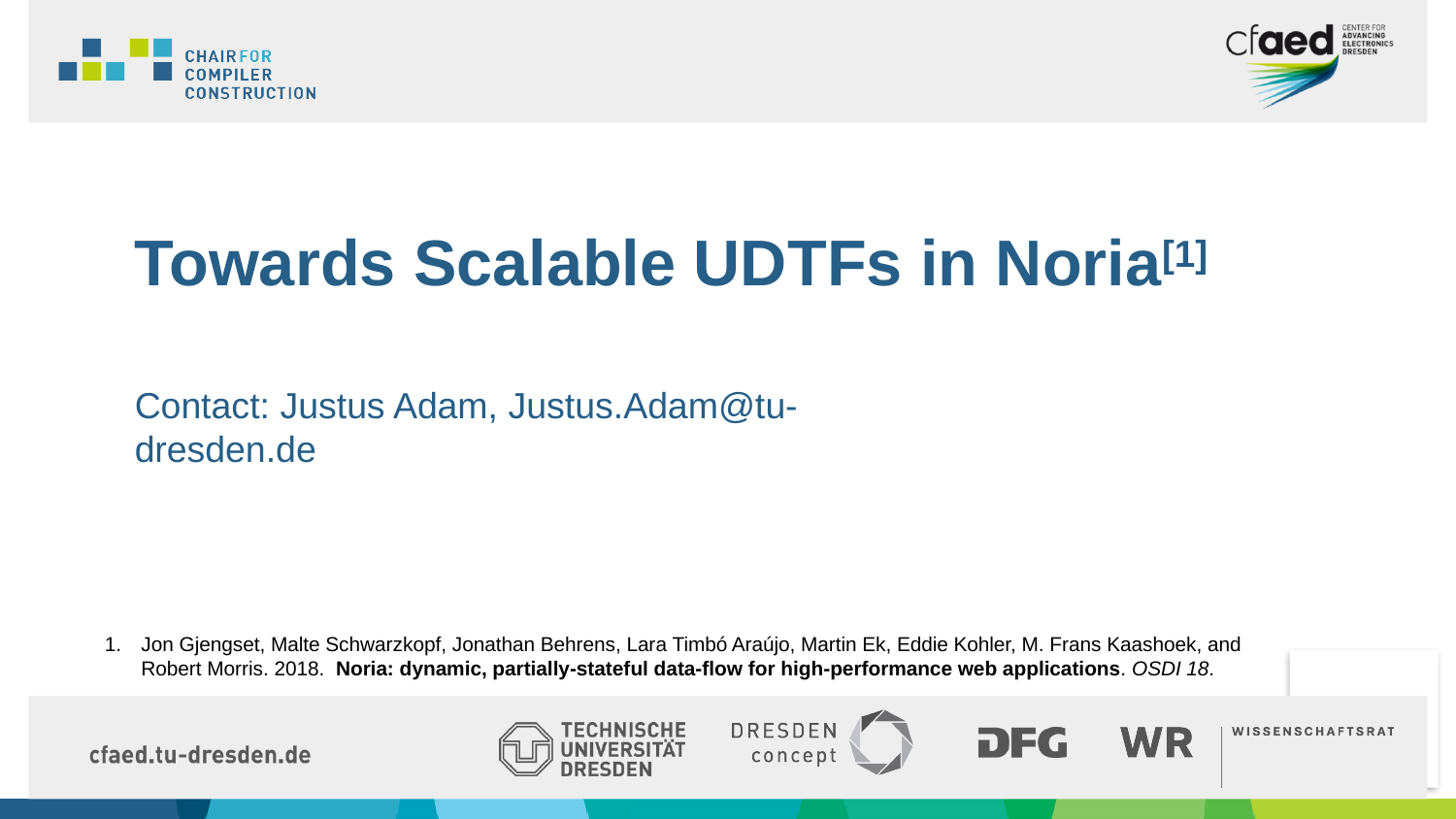

# Towards Scalable UDTFs in Noria[1]
Contact: Justus Adam, Justus.Adam@tu-dresden.de
Jon Gjengset, Malte Schwarzkopf, Jonathan Behrens, Lara Timbó Araújo, Martin Ek, Eddie Kohler, M. Frans Kaashoek, and Robert Morris. 2018.  Noria: dynamic, partially-stateful data-flow for high-performance web applications. OSDI 18.